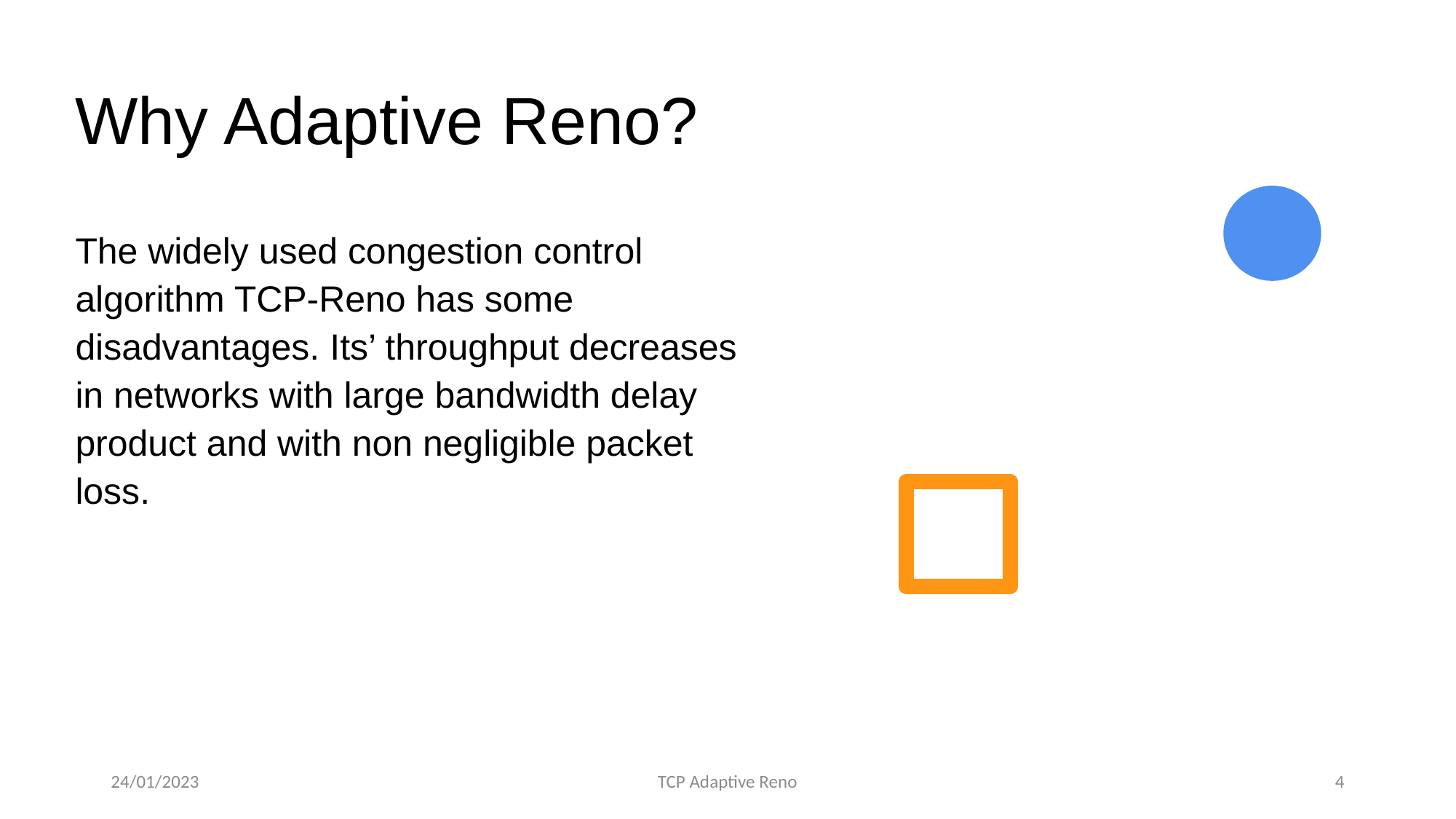

# Why Adaptive Reno?
The widely used congestion control algorithm TCP-Reno has some disadvantages. Its’ throughput decreases in networks with large bandwidth delay product and with non negligible packet loss.
24/01/2023
TCP Adaptive Reno
4